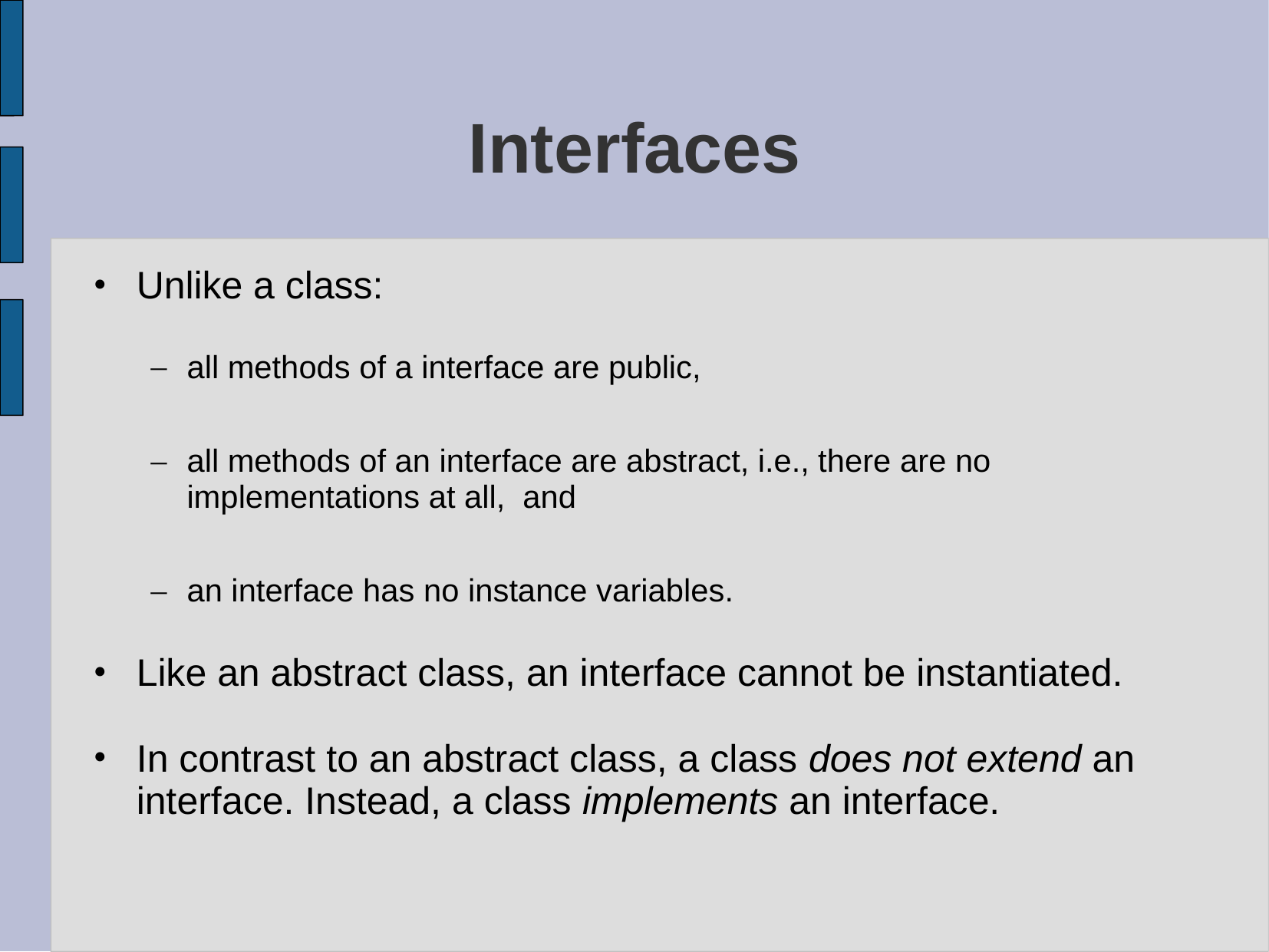

# Interfaces
Unlike a class:

all methods of a interface are public,

all methods of an interface are abstract, i.e., there are no implementations at all,  and

an interface has no instance variables.

Like an abstract class, an interface cannot be instantiated.

In contrast to an abstract class, a class does not extend an interface. Instead, a class implements an interface.